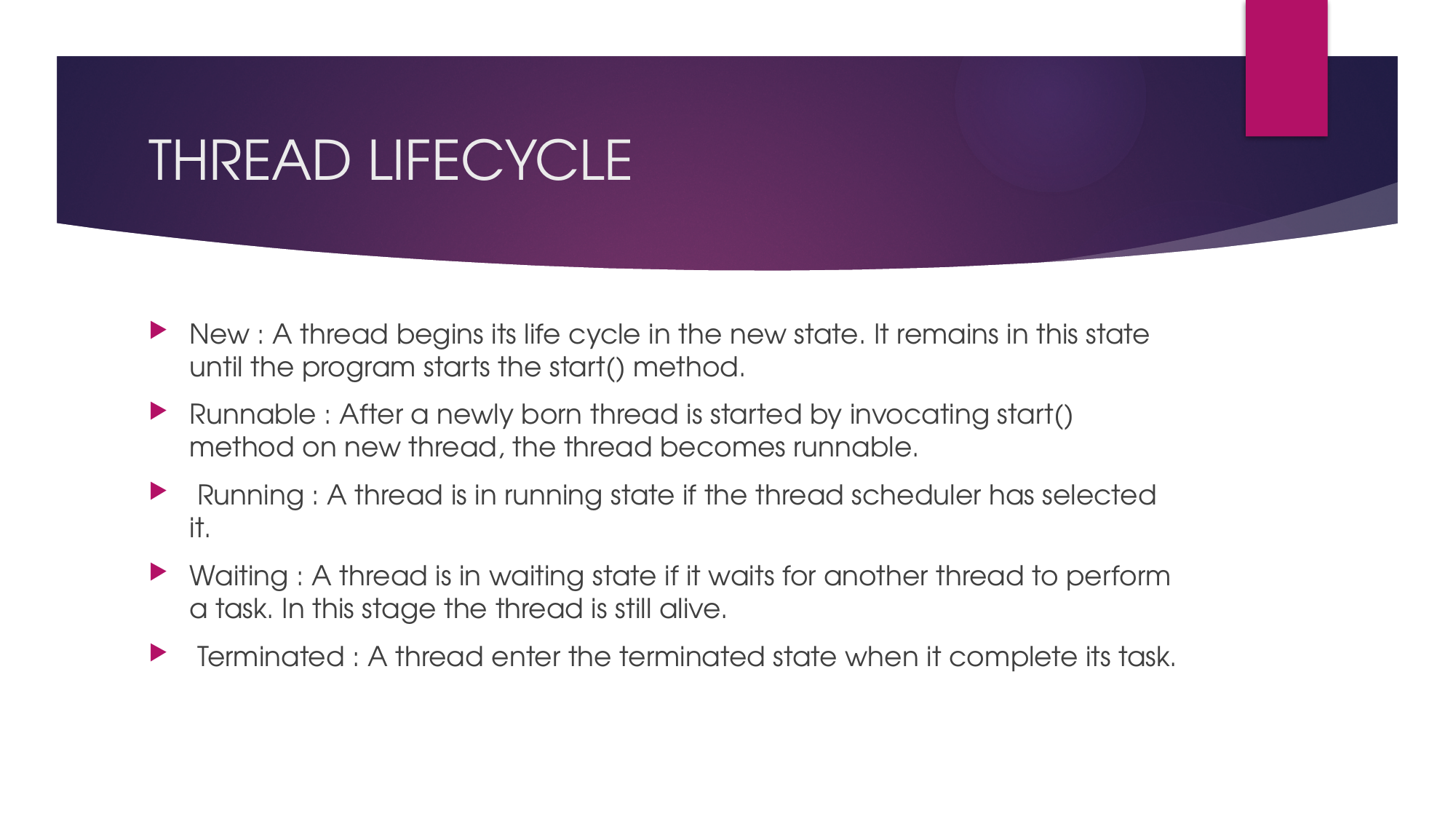

# THREAD LIFECYCLE
New : A thread begins its life cycle in the new state. It remains in this state until the program starts the start() method.
Runnable : After a newly born thread is started by invocating start() method on new thread, the thread becomes runnable.
 Running : A thread is in running state if the thread scheduler has selected it.
Waiting : A thread is in waiting state if it waits for another thread to perform a task. In this stage the thread is still alive.
 Terminated : A thread enter the terminated state when it complete its task.